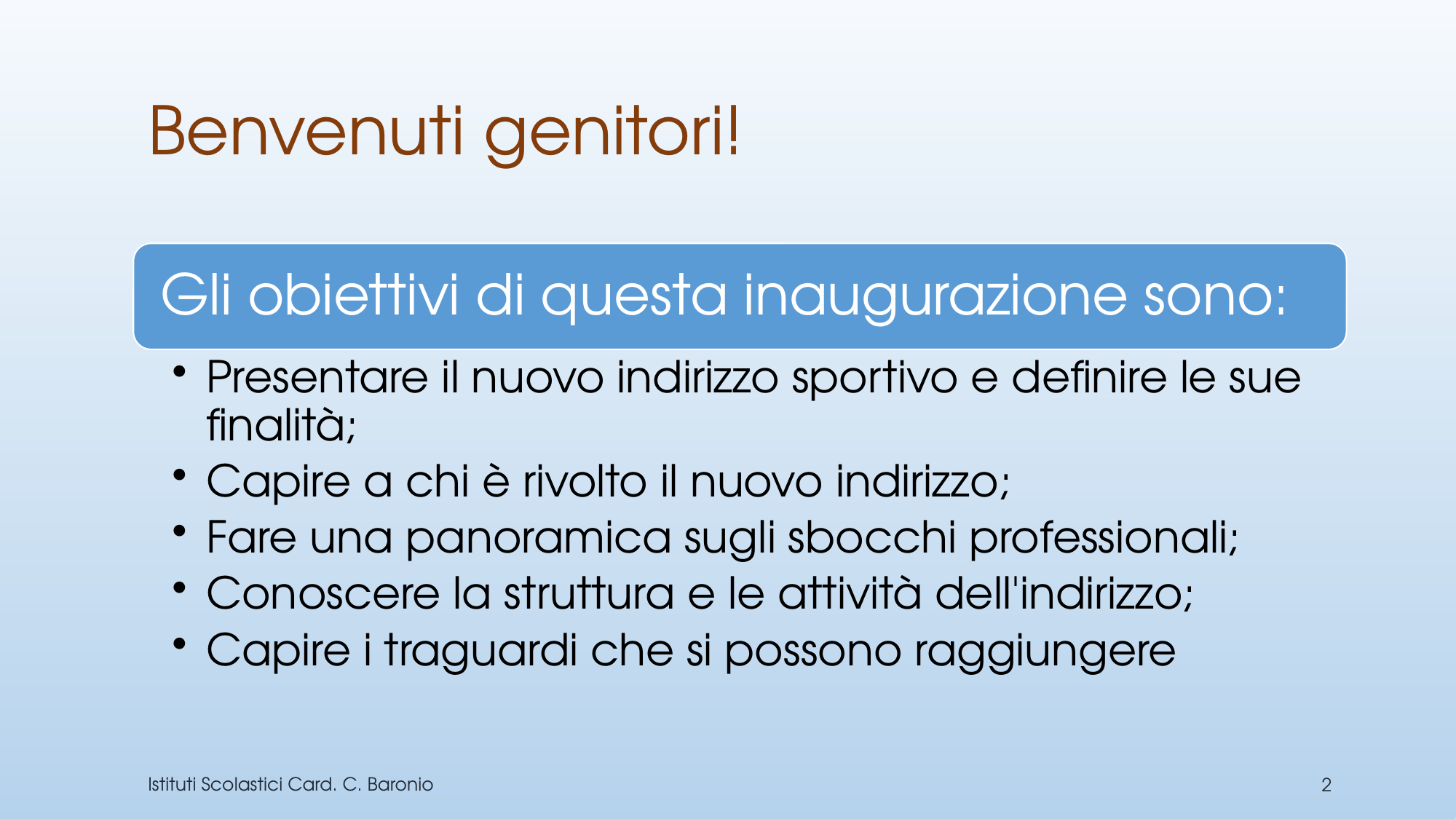

# Benvenuti genitori!
Gli obiettivi di questa inaugurazione sono:
Presentare il nuovo indirizzo sportivo e definire le sue finalità;
Capire a chi è rivolto il nuovo indirizzo;
Fare una panoramica sugli sbocchi professionali;
Conoscere la struttura e le attività dell'indirizzo;
Capire i traguardi che si possono raggiungere
Istituti Scolastici Card. C. Baronio
2